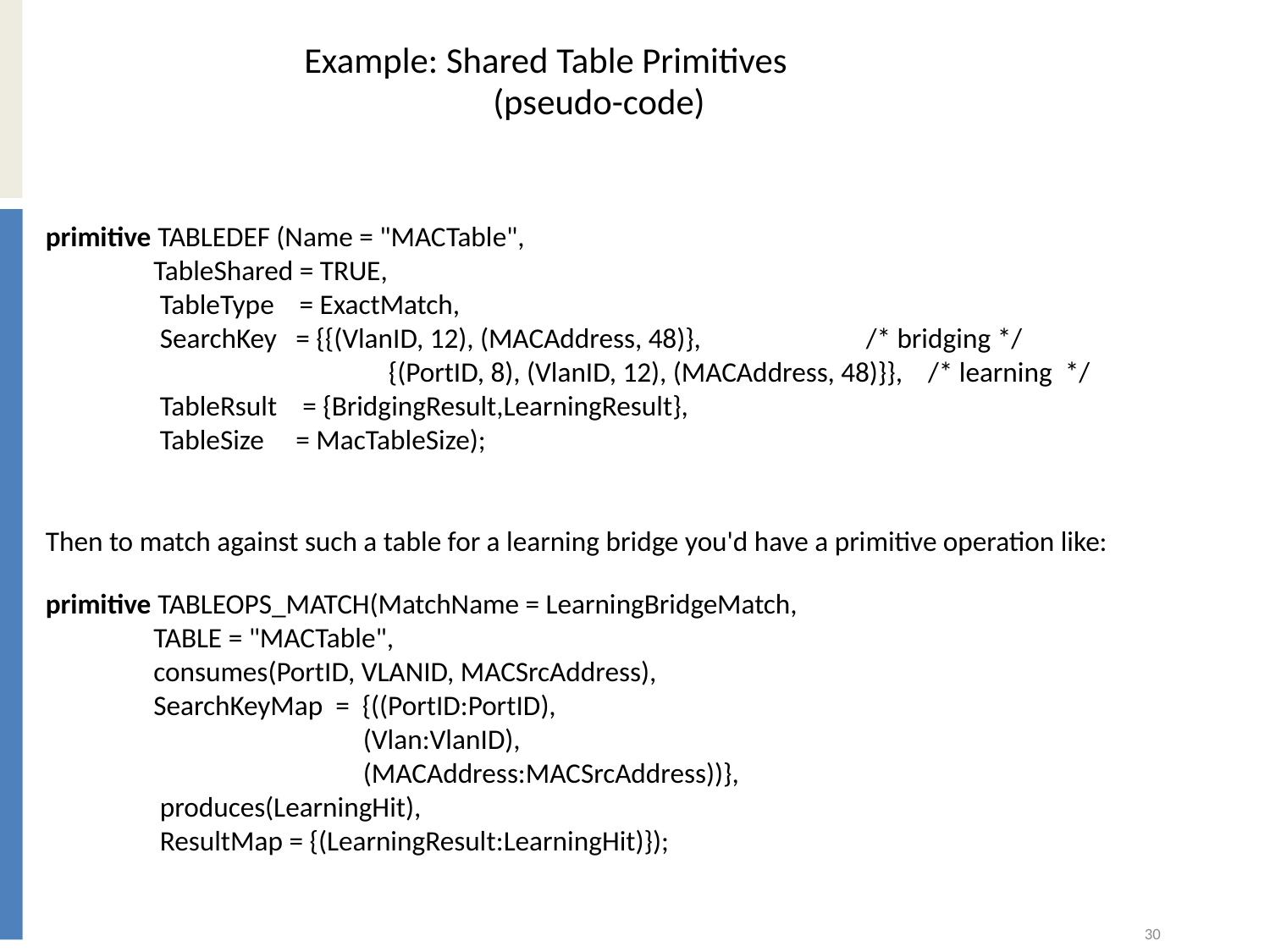

# Example: Shared Table Primitives (pseudo-code)
primitive TABLEDEF (Name = "MACTable",
                 TableShared = TRUE,
                  TableType    = ExactMatch,
                  SearchKey   = {{(VlanID, 12), (MACAddress, 48)},                          /* bridging */
	                                  {(PortID, 8), (VlanID, 12), (MACAddress, 48)}},    /* learning  */
                  TableRsult    = {BridgingResult,LearningResult},
                  TableSize     = MacTableSize);

Then to match against such a table for a learning bridge you'd have a primitive operation like:

primitive TABLEOPS_MATCH(MatchName = LearningBridgeMatch,
                 TABLE = "MACTable",
                 consumes(PortID, VLANID, MACSrcAddress),
                 SearchKeyMap  =  {((PortID:PortID),
                                                  (Vlan:VlanID),
                                                  (MACAddress:MACSrcAddress))},
                  produces(LearningHit),
                  ResultMap = {(LearningResult:LearningHit)});

30